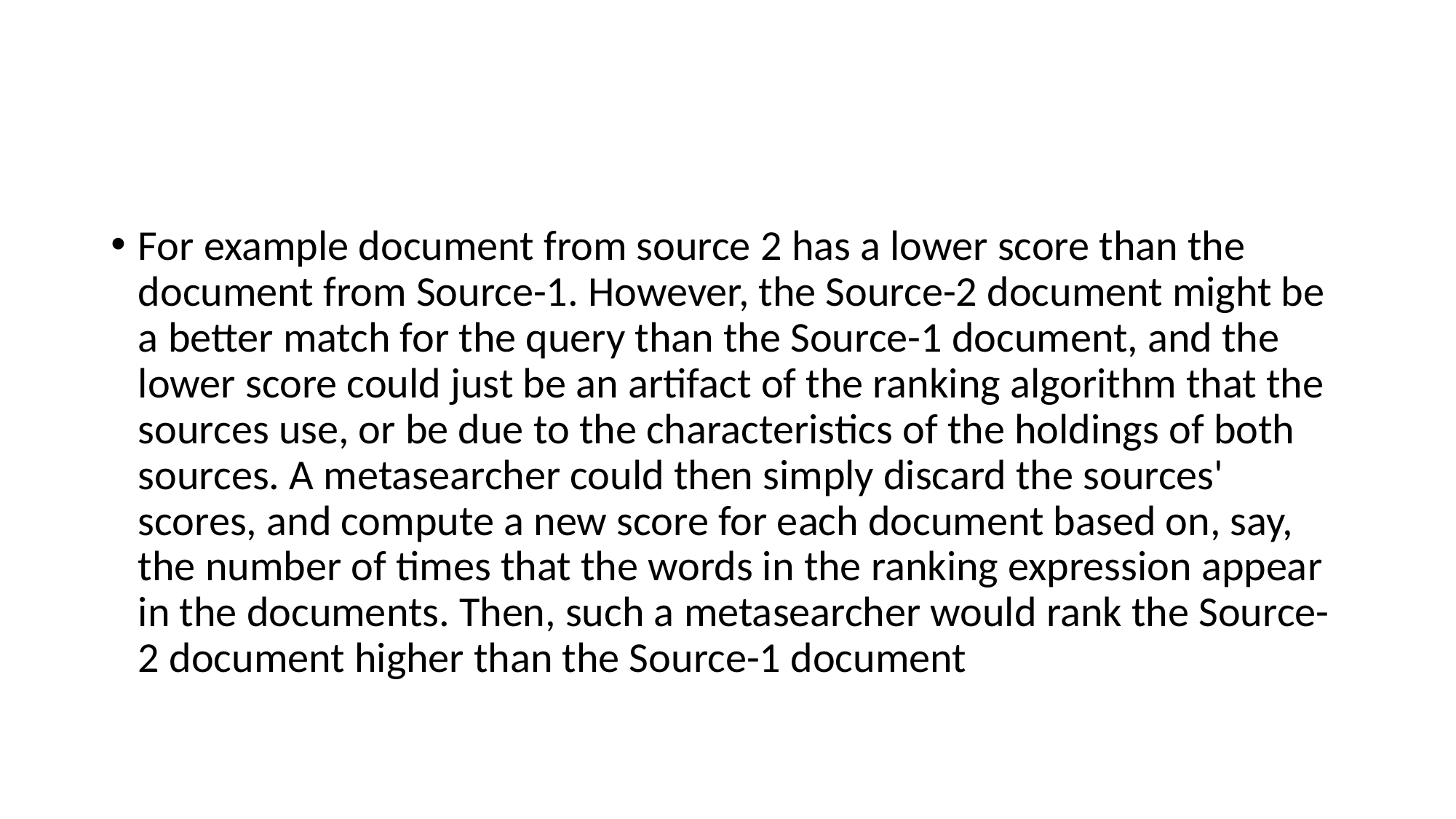

For example document from source 2 has a lower score than the document from Source-1. However, the Source-2 document might be a better match for the query than the Source-1 document, and the lower score could just be an artifact of the ranking algorithm that the sources use, or be due to the characteristics of the holdings of both sources. A metasearcher could then simply discard the sources' scores, and compute a new score for each document based on, say, the number of times that the words in the ranking expression appear in the documents. Then, such a metasearcher would rank the Source-2 document higher than the Source-1 document